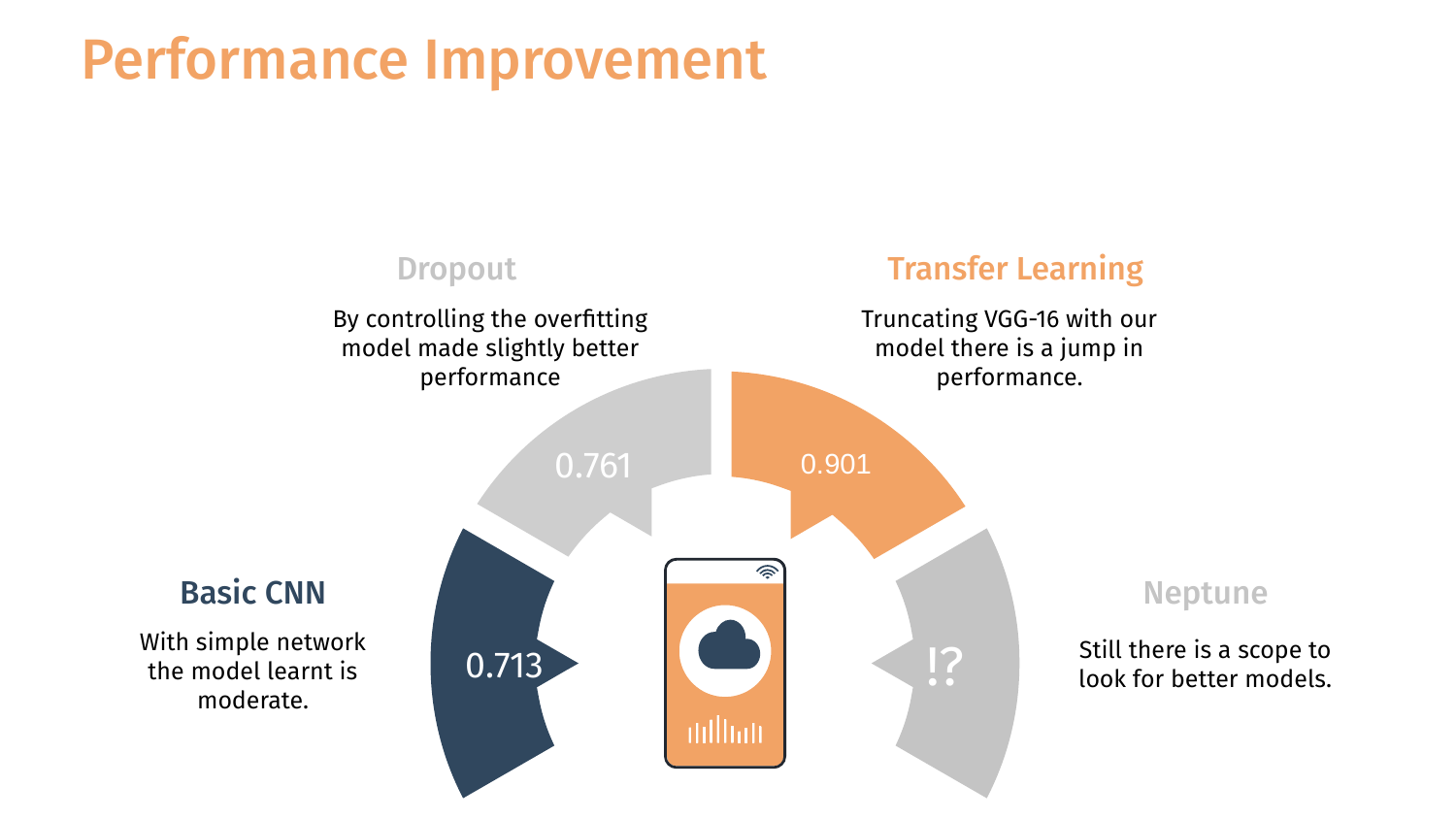

Performance Improvement
Dropout
Transfer Learning
By controlling the overfitting model made slightly better performance
Truncating VGG-16 with our model there is a jump in performance.
0.761

0.713
!?

0.901
Basic CNN
Neptune
With simple network the model learnt is moderate.

Still there is a scope to look for better models.